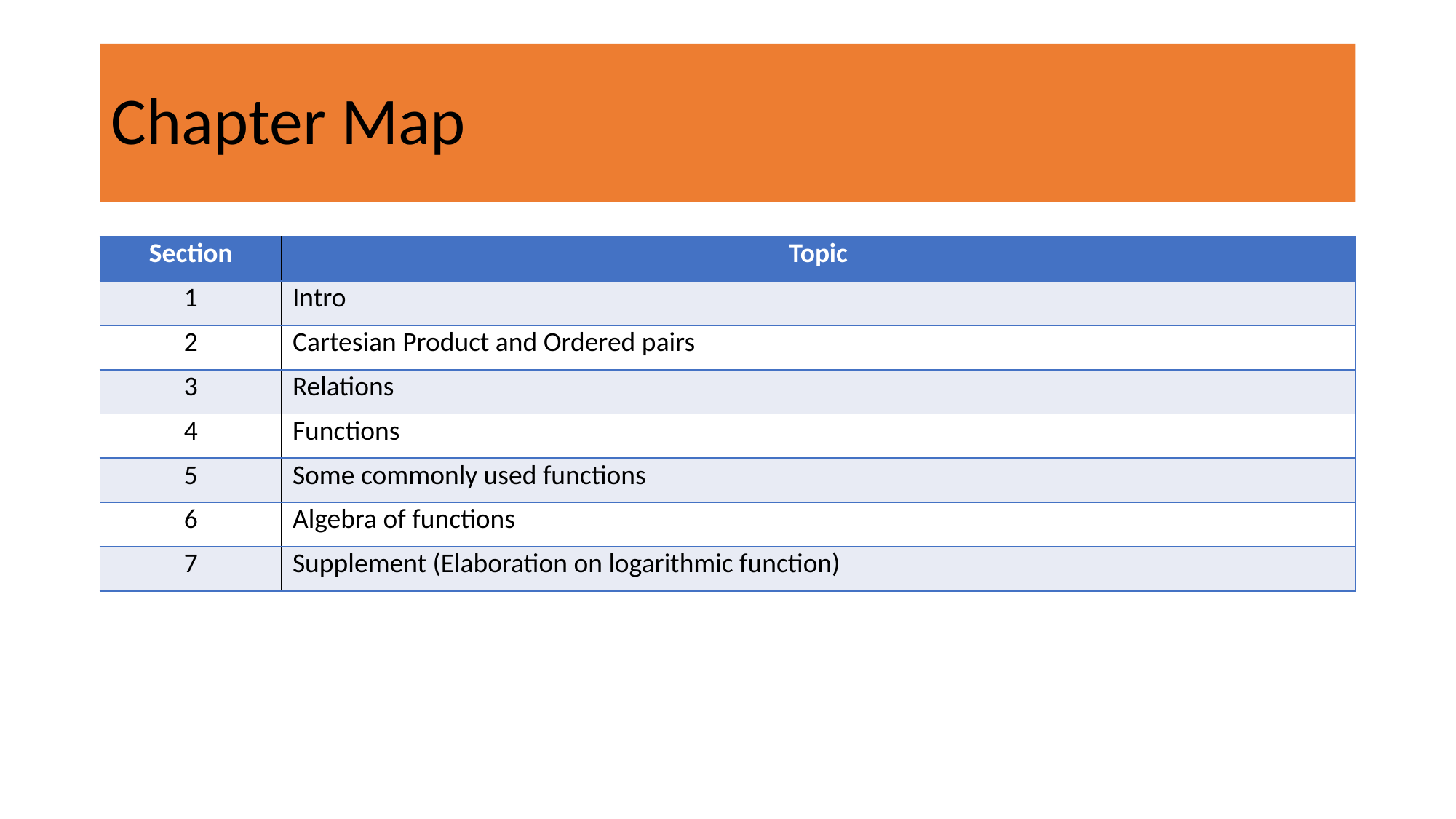

# Chapter Map
| Section | Topic |
| --- | --- |
| 1 | Intro |
| 2 | Cartesian Product and Ordered pairs |
| 3 | Relations |
| 4 | Functions |
| 5 | Some commonly used functions |
| 6 | Algebra of functions |
| 7 | Supplement (Elaboration on logarithmic function) |